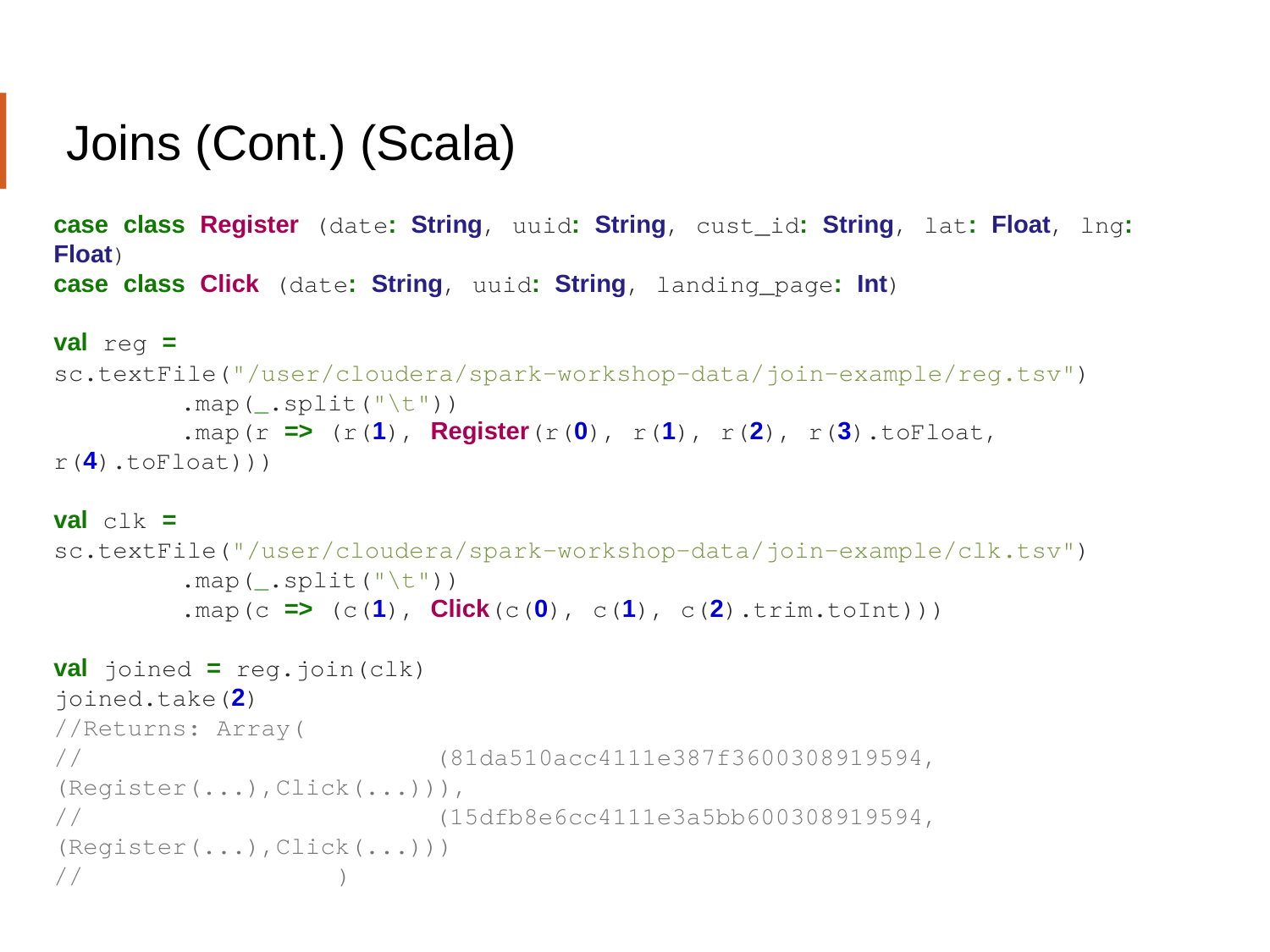

# Joins (Cont.) (Scala)
case class Register (date: String, uuid: String, cust_id: String, lat: Float, lng: Float)
case class Click (date: String, uuid: String, landing_page: Int)

val reg = sc.textFile("/user/cloudera/spark-workshop-data/join-example/reg.tsv")
	.map(_.split("\t"))
	.map(r => (r(1), Register(r(0), r(1), r(2), r(3).toFloat, r(4).toFloat)))

val clk = sc.textFile("/user/cloudera/spark-workshop-data/join-example/clk.tsv")
	.map(_.split("\t"))
	.map(c => (c(1), Click(c(0), c(1), c(2).trim.toInt)))

val joined = reg.join(clk)
joined.take(2)
//Returns: ﻿Array(
//			(﻿81da510acc4111e387f3600308919594,(Register(...),Click(...))),
//			(15dfb8e6cc4111e3a5bb600308919594,(Register(...),Click(...)))
//		  )